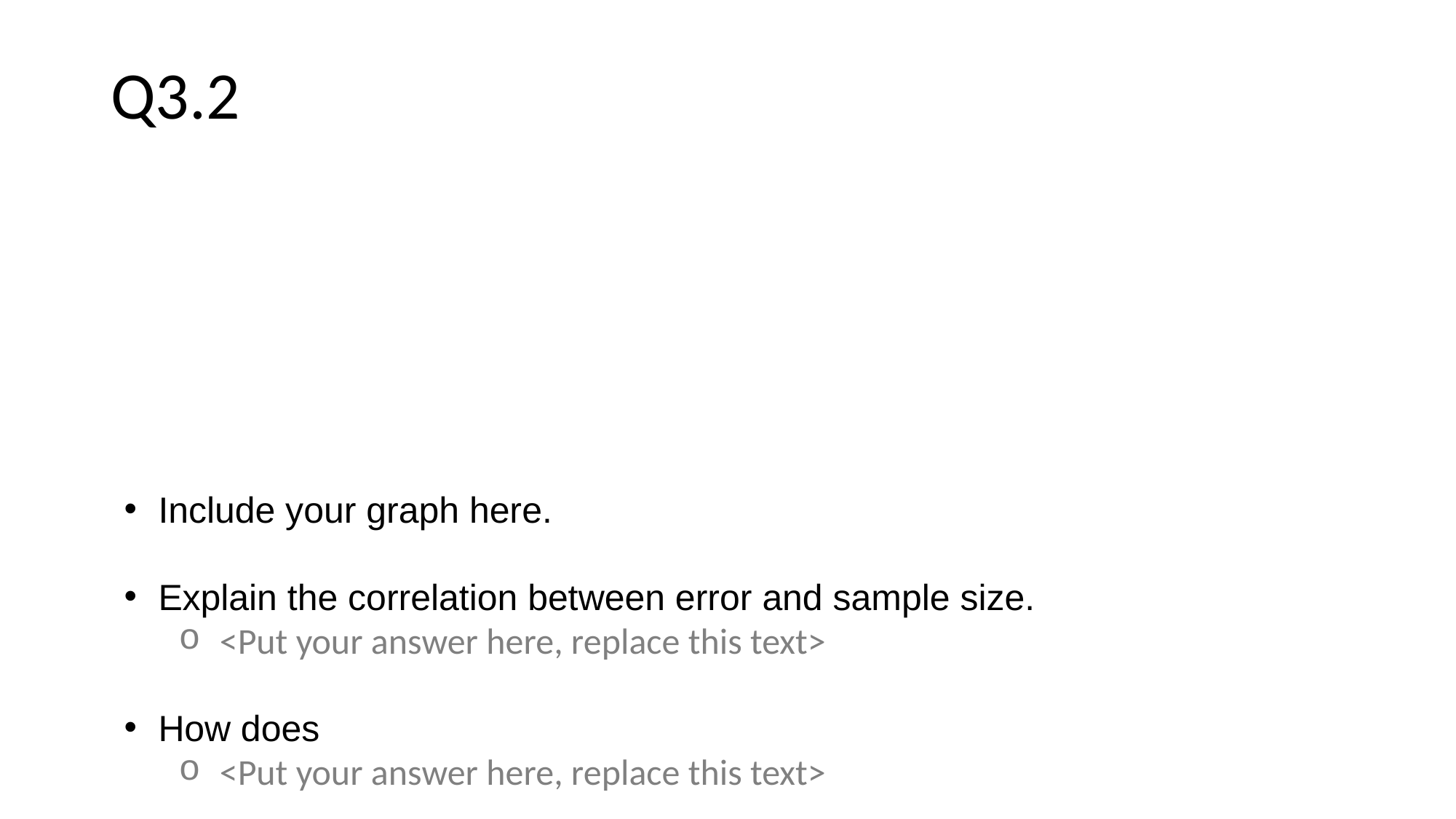

Q3.2

Include your graph here.

Explain the correlation between error and sample size.
<Put your answer here, replace this text>

How does
<Put your answer here, replace this text>